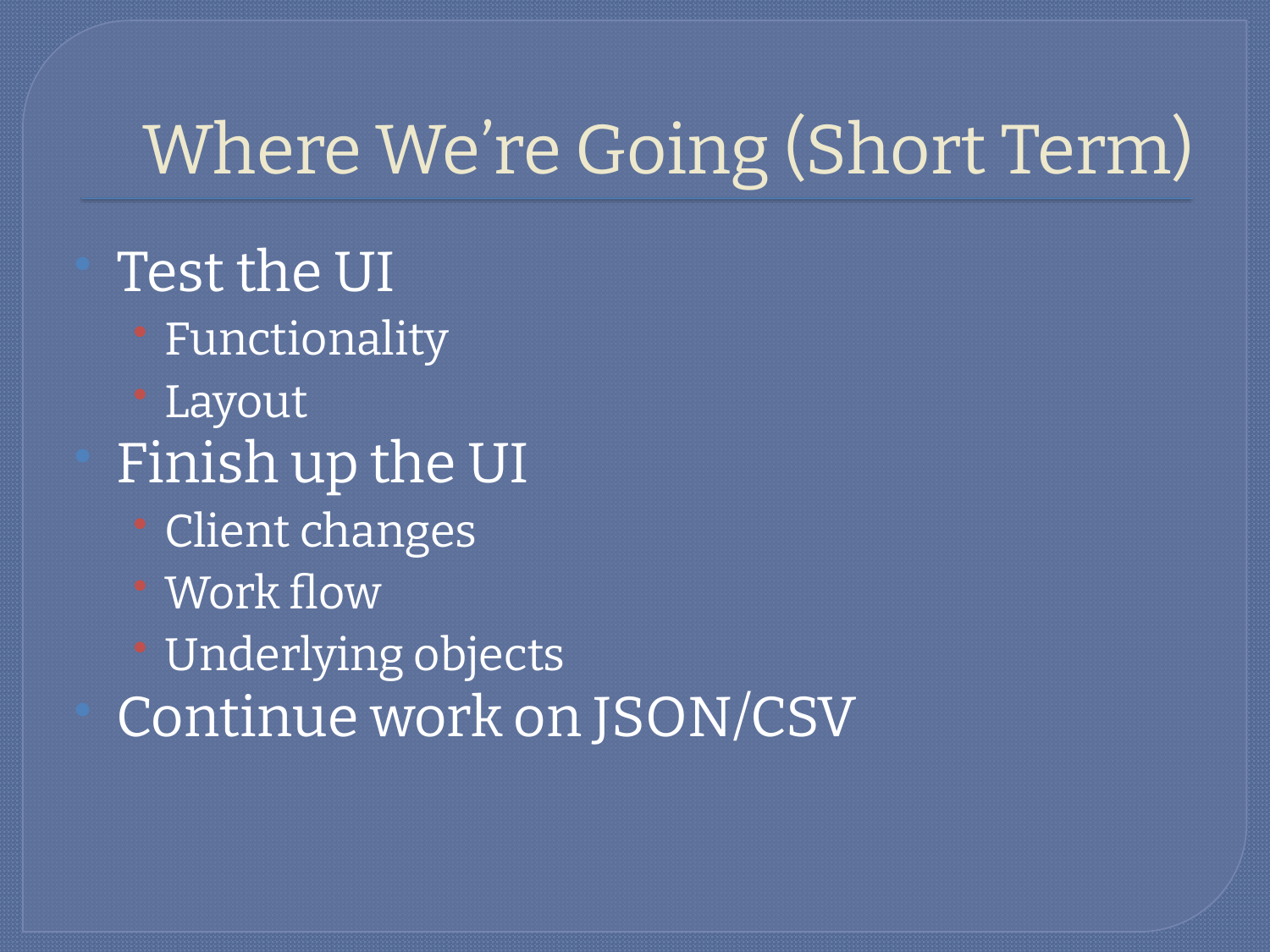

# Where We’re Going (Short Term)
Test the UI
Functionality
Layout
Finish up the UI
Client changes
Work flow
Underlying objects
Continue work on JSON/CSV